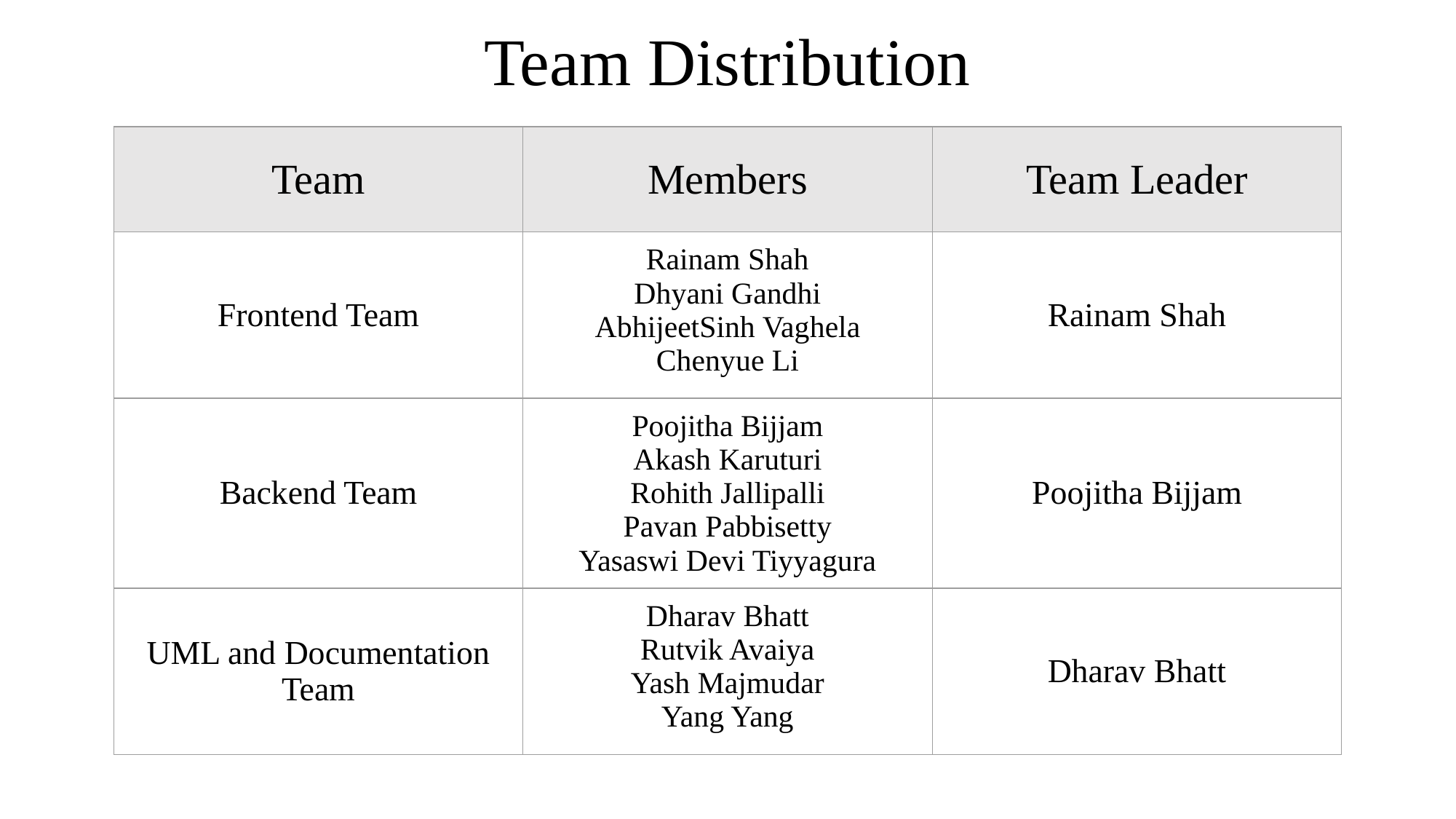

# Team Distribution
| Team | Members | Team Leader |
| --- | --- | --- |
| Frontend Team | Rainam Shah Dhyani Gandhi AbhijeetSinh Vaghela Chenyue Li | Rainam Shah |
| Backend Team | Poojitha Bijjam Akash Karuturi Rohith Jallipalli Pavan Pabbisetty Yasaswi Devi Tiyyagura | Poojitha Bijjam |
| UML and Documentation Team | Dharav Bhatt Rutvik Avaiya Yash Majmudar Yang Yang | Dharav Bhatt |